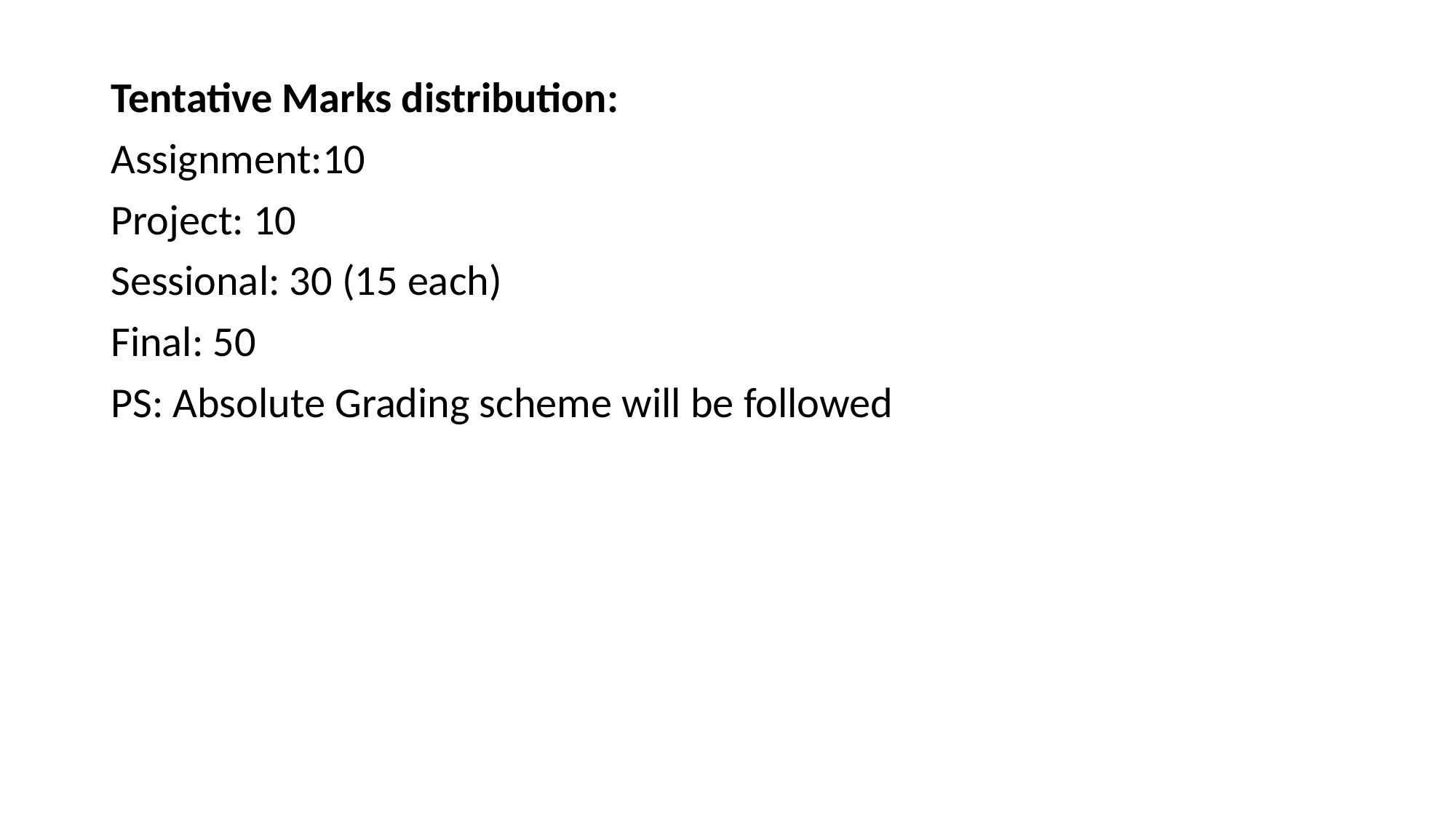

Tentative Marks distribution:
Assignment:10
Project: 10
Sessional: 30 (15 each)
Final: 50
PS: Absolute Grading scheme will be followed